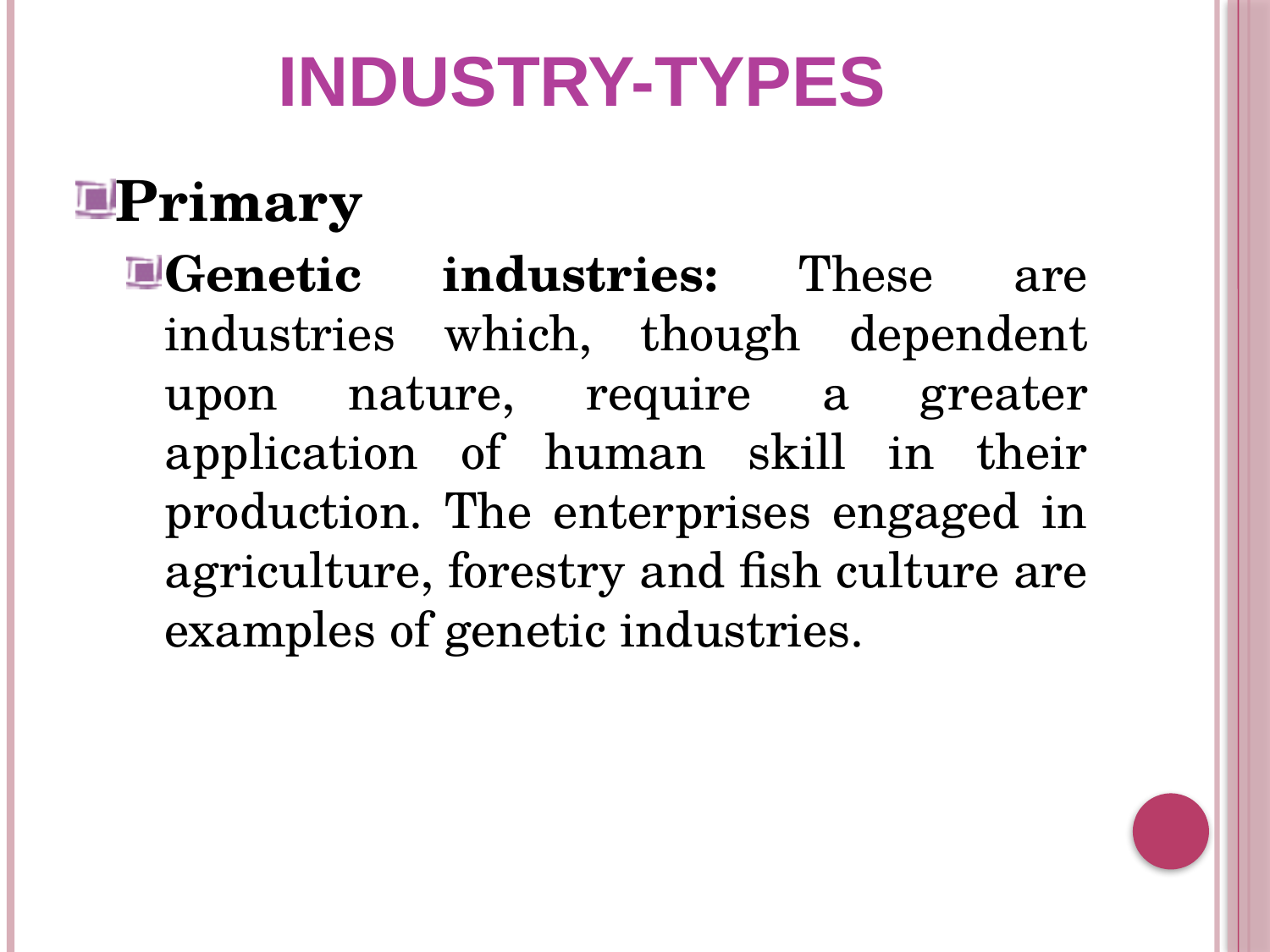

# Industry-Types
Primary
Genetic industries: These are industries which, though dependent upon nature, require a greater application of human skill in their production. The enterprises engaged in agriculture, forestry and fish culture are examples of genetic industries.